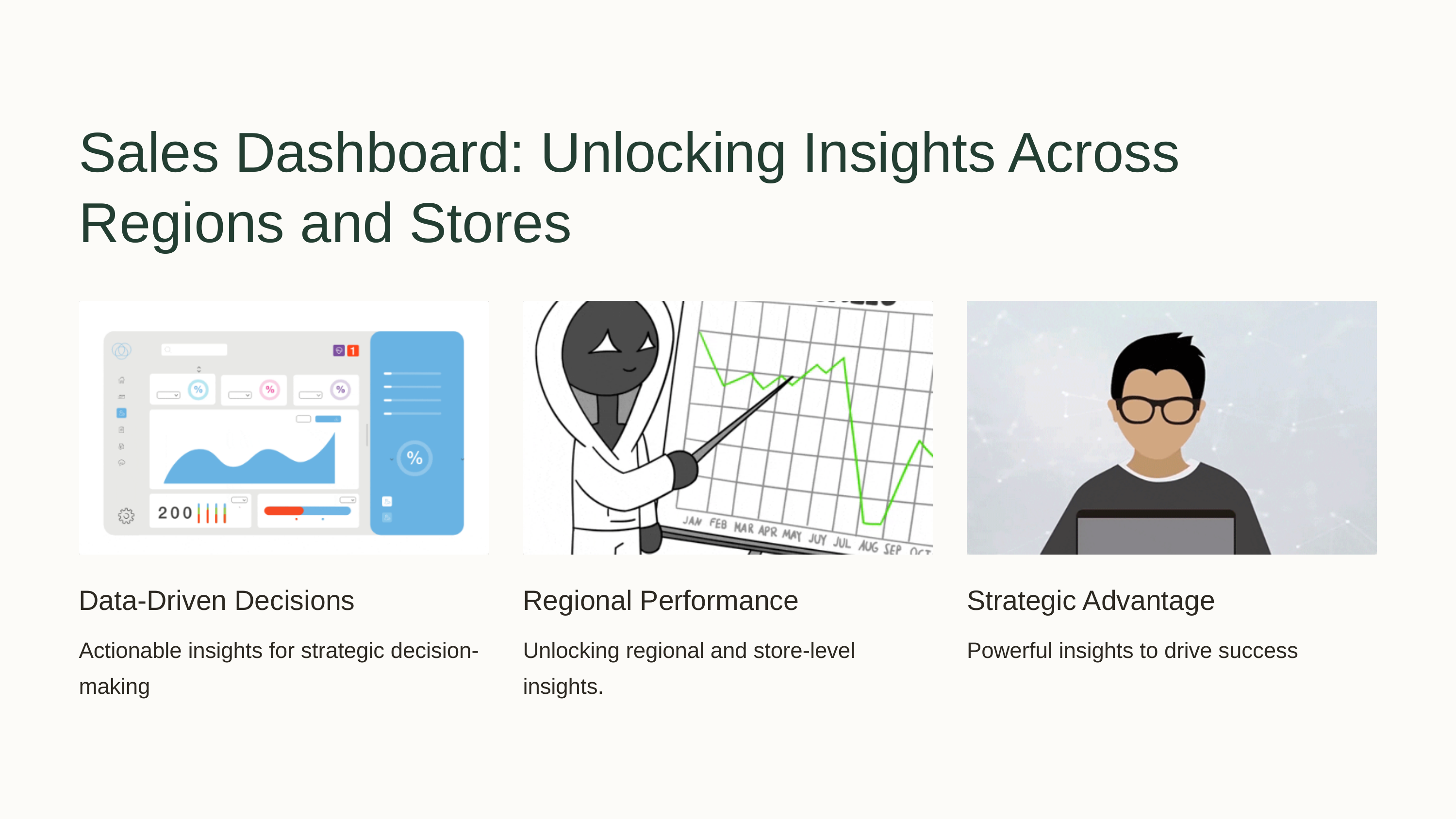

Sales Dashboard: Unlocking Insights Across Regions and Stores

Data-Driven Decisions

Strategic Advantage

Regional Performance

Actionable insights for strategic decision-making

Powerful insights to drive success

Unlocking regional and store-level insights.